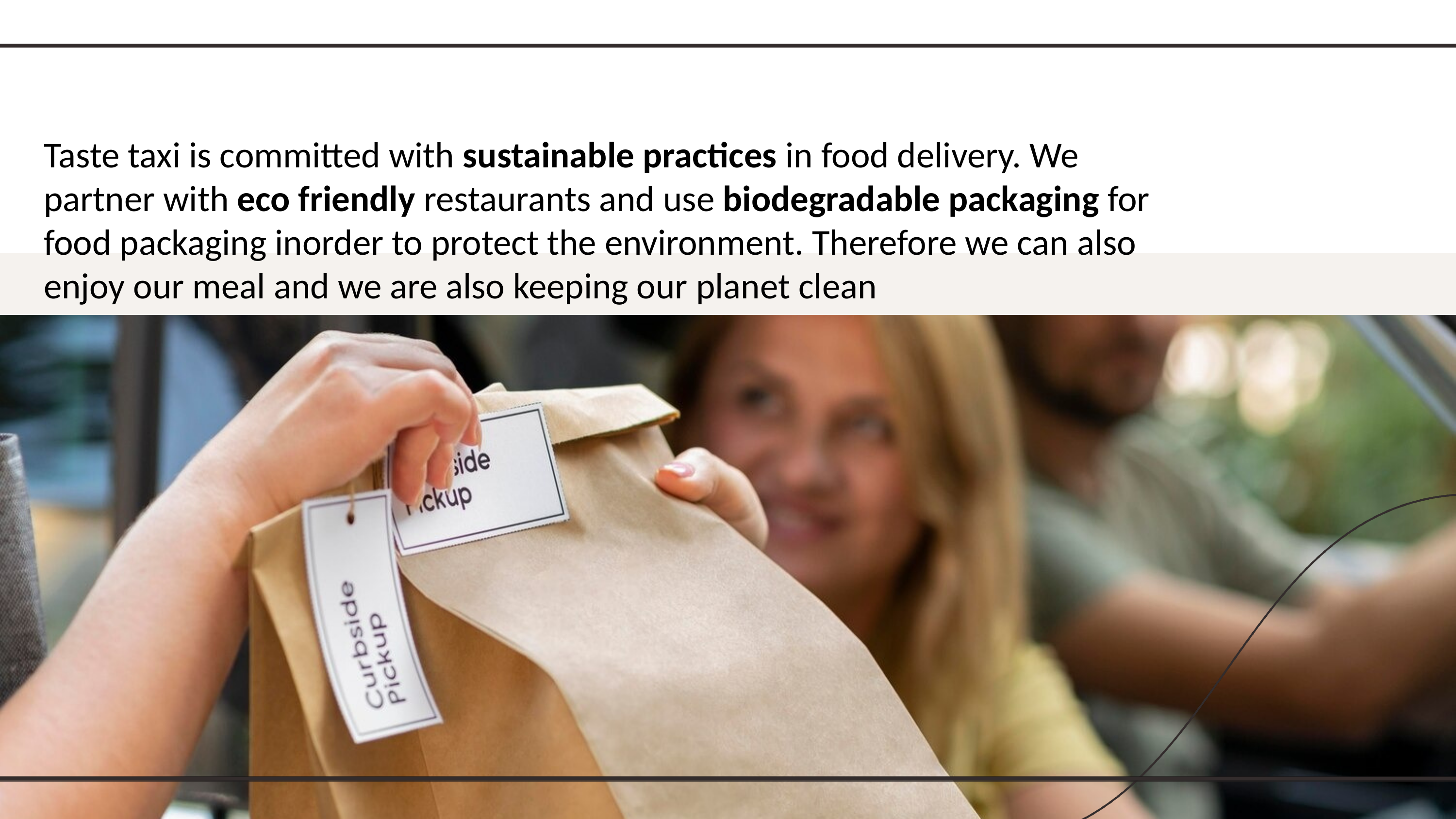

Taste taxi is committed with sustainable practices in food delivery. We partner with eco friendly restaurants and use biodegradable packaging for food packaging inorder to protect the environment. Therefore we can also enjoy our meal and we are also keeping our planet clean